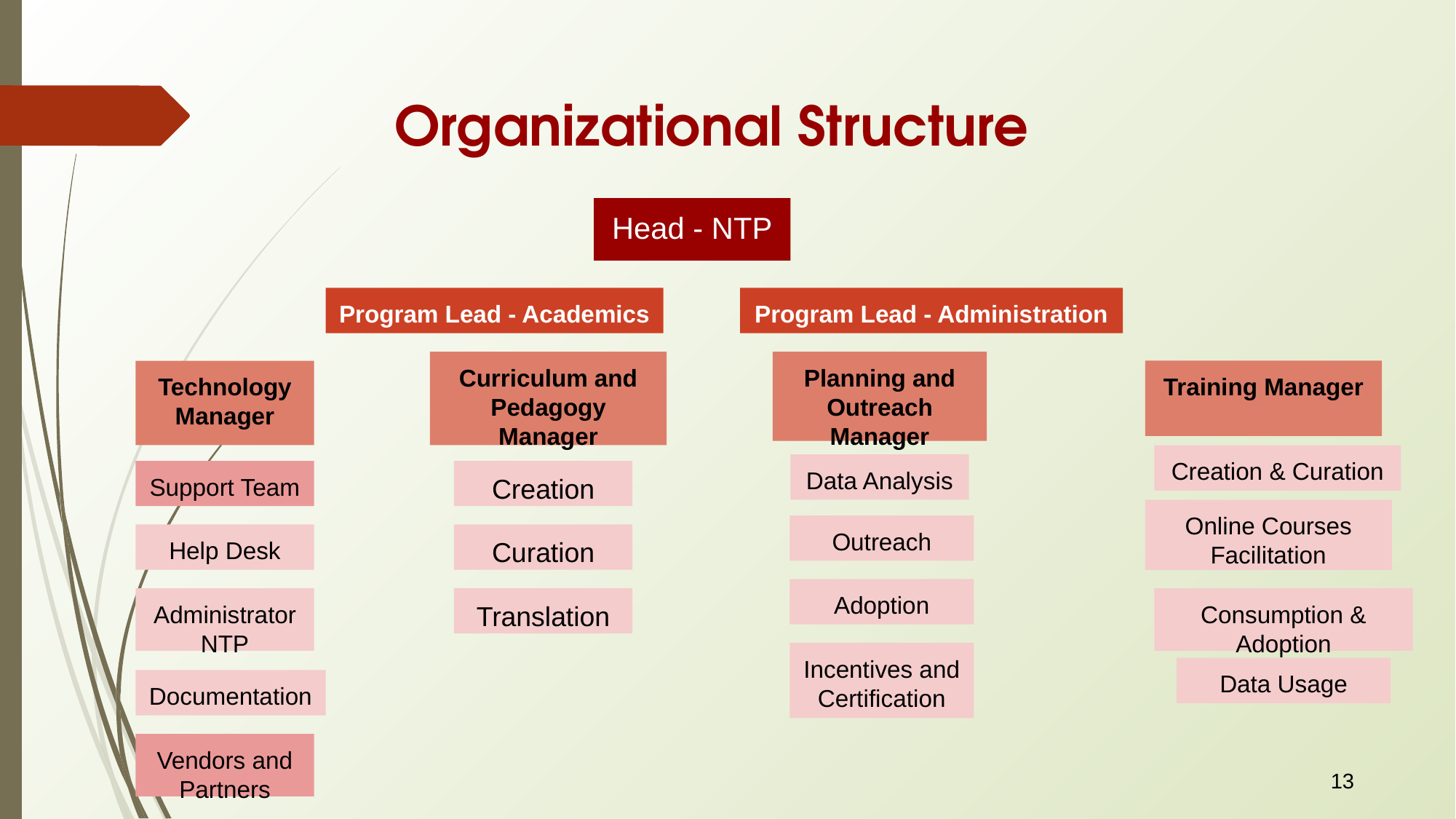

# Organizational Structure
Head - NTP
Program Lead - Academics
Program Lead - Administration
Curriculum and Pedagogy Manager
Planning and Outreach Manager
Technology Manager
Training Manager
Creation & Curation
Data Analysis
Support Team
Creation
Online Courses Facilitation
Outreach
Help Desk
Curation
Adoption
Administrator NTP
Translation
Consumption & Adoption
Incentives and Certification
Data Usage
Documentation
Vendors and Partners
13